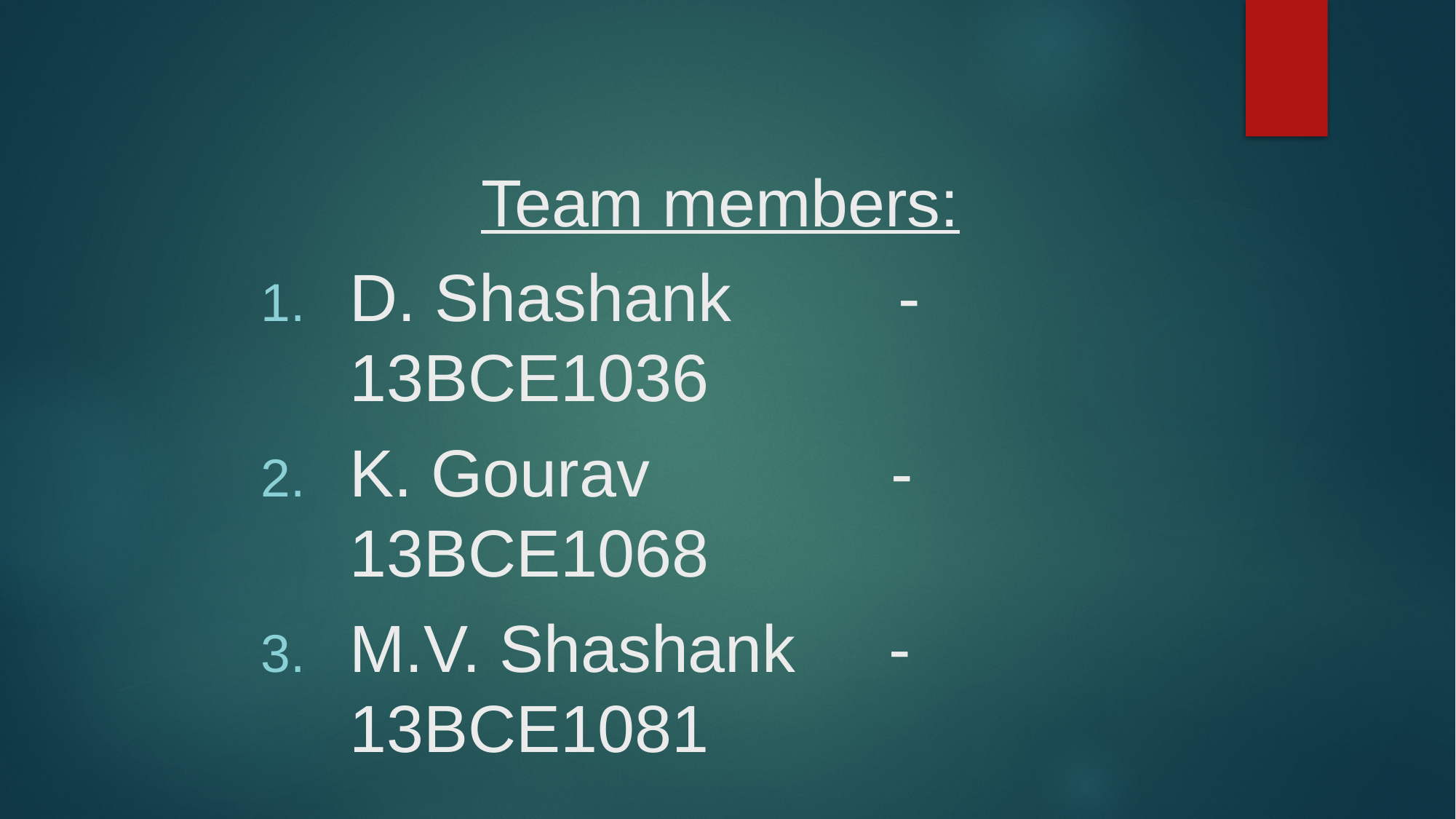

Team members:
D. Shashank         - 13BCE1036
K. Gourav             - 13BCE1068
M.V. Shashank     - 13BCE1081